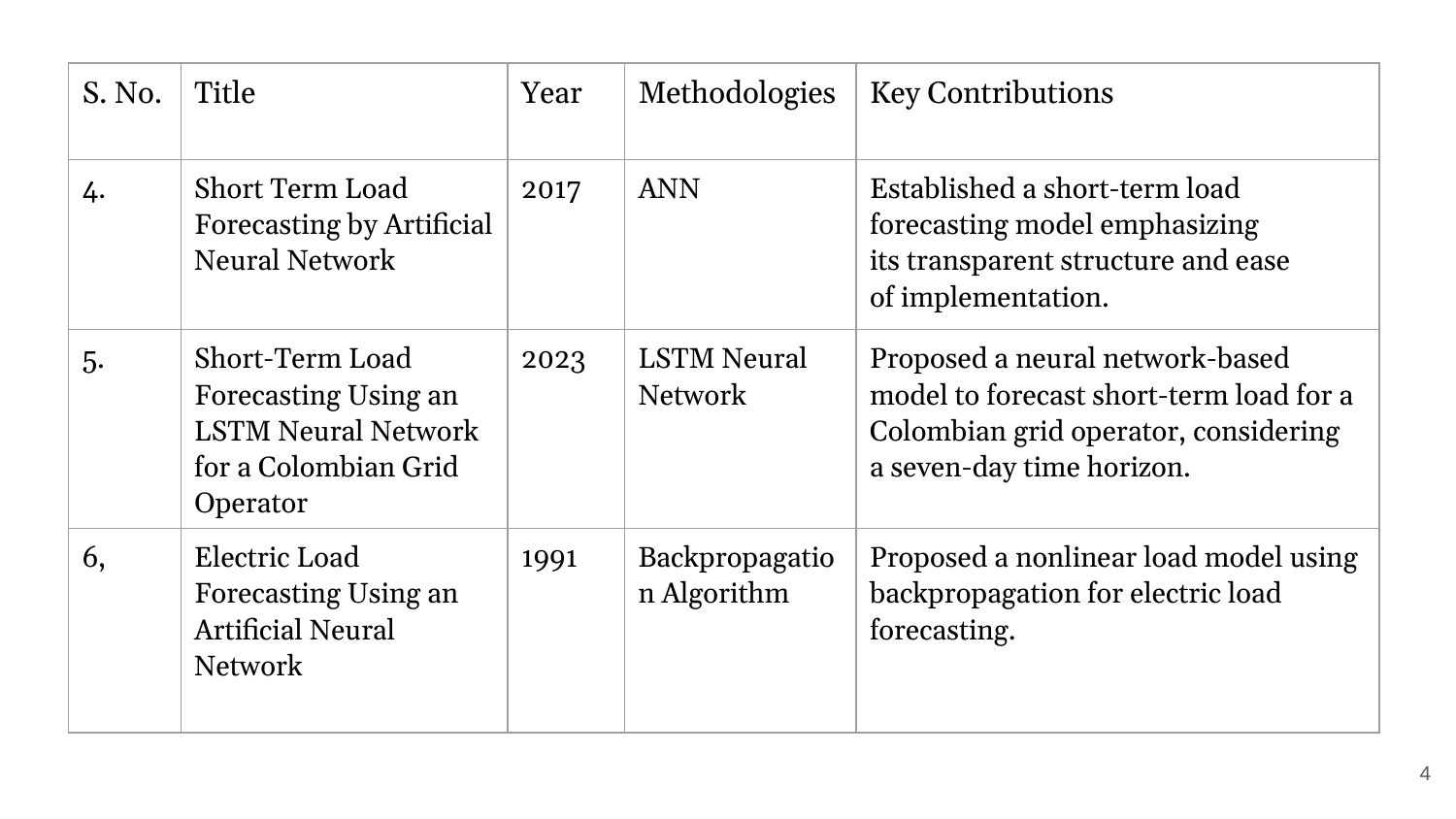

| S. No. | Title | Year | Methodologies | Key Contributions |
| --- | --- | --- | --- | --- |
| 4. | Short Term Load Forecasting by Artificial Neural Network | 2017 | ANN | Established a short-term load forecasting model emphasizing its transparent structure and ease of implementation. |
| 5. | Short-Term Load Forecasting Using an LSTM Neural Network for a Colombian Grid Operator | 2023 | LSTM Neural Network | Proposed a neural network-based model to forecast short-term load for a Colombian grid operator, considering a seven-day time horizon. |
| 6, | Electric Load Forecasting Using an Artificial Neural Network | 1991 | Backpropagatio n Algorithm | Proposed a nonlinear load model using backpropagation for electric load forecasting. |
4